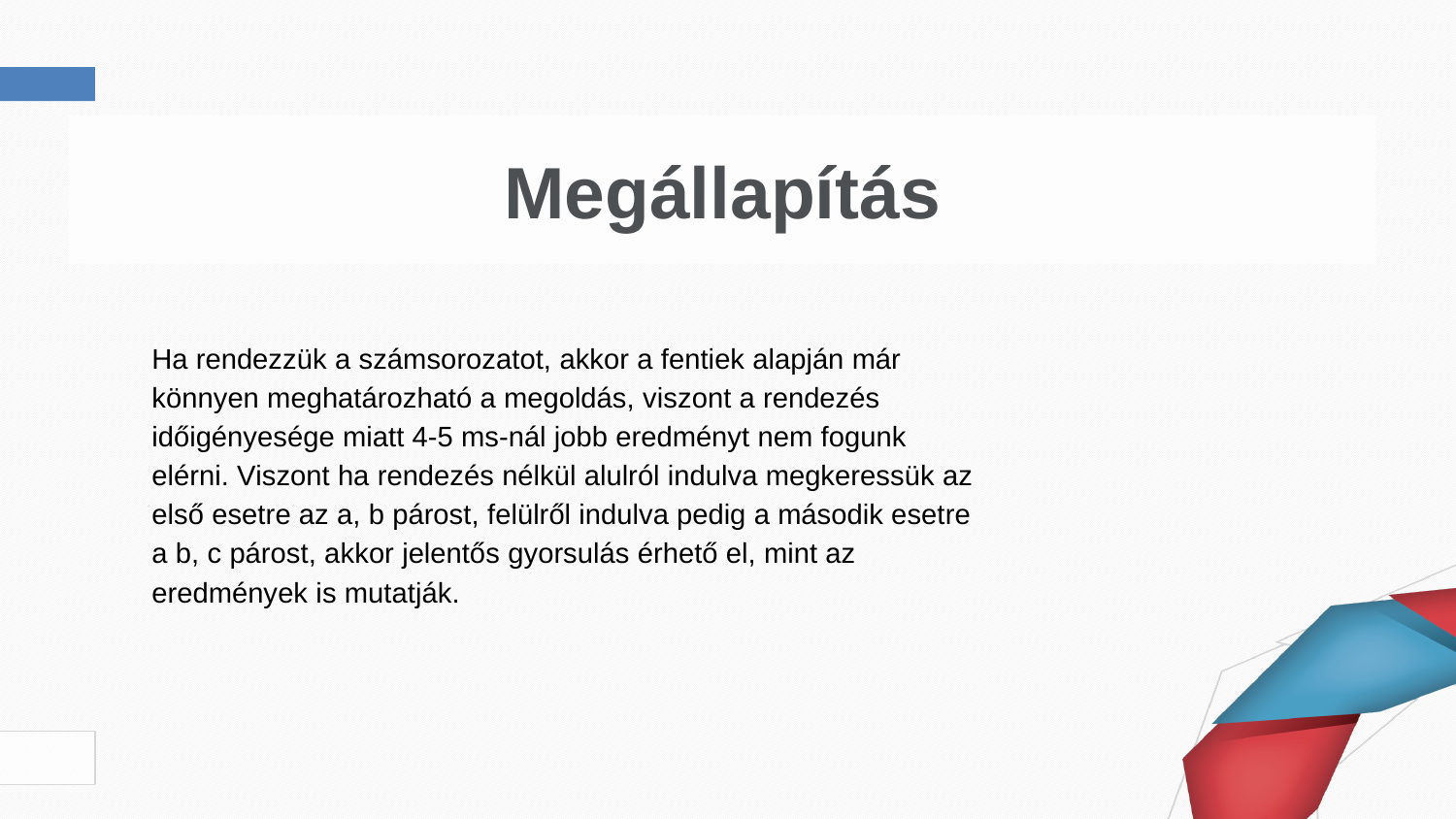

Megállapítás
Ha rendezzük a számsorozatot, akkor a fentiek alapján már könnyen meghatározható a megoldás, viszont a rendezés időigényesége miatt 4-5 ms-nál jobb eredményt nem fogunk elérni. Viszont ha rendezés nélkül alulról indulva megkeressük az első esetre az a, b párost, felülről indulva pedig a második esetre a b, c párost, akkor jelentős gyorsulás érhető el, mint az eredmények is mutatják.